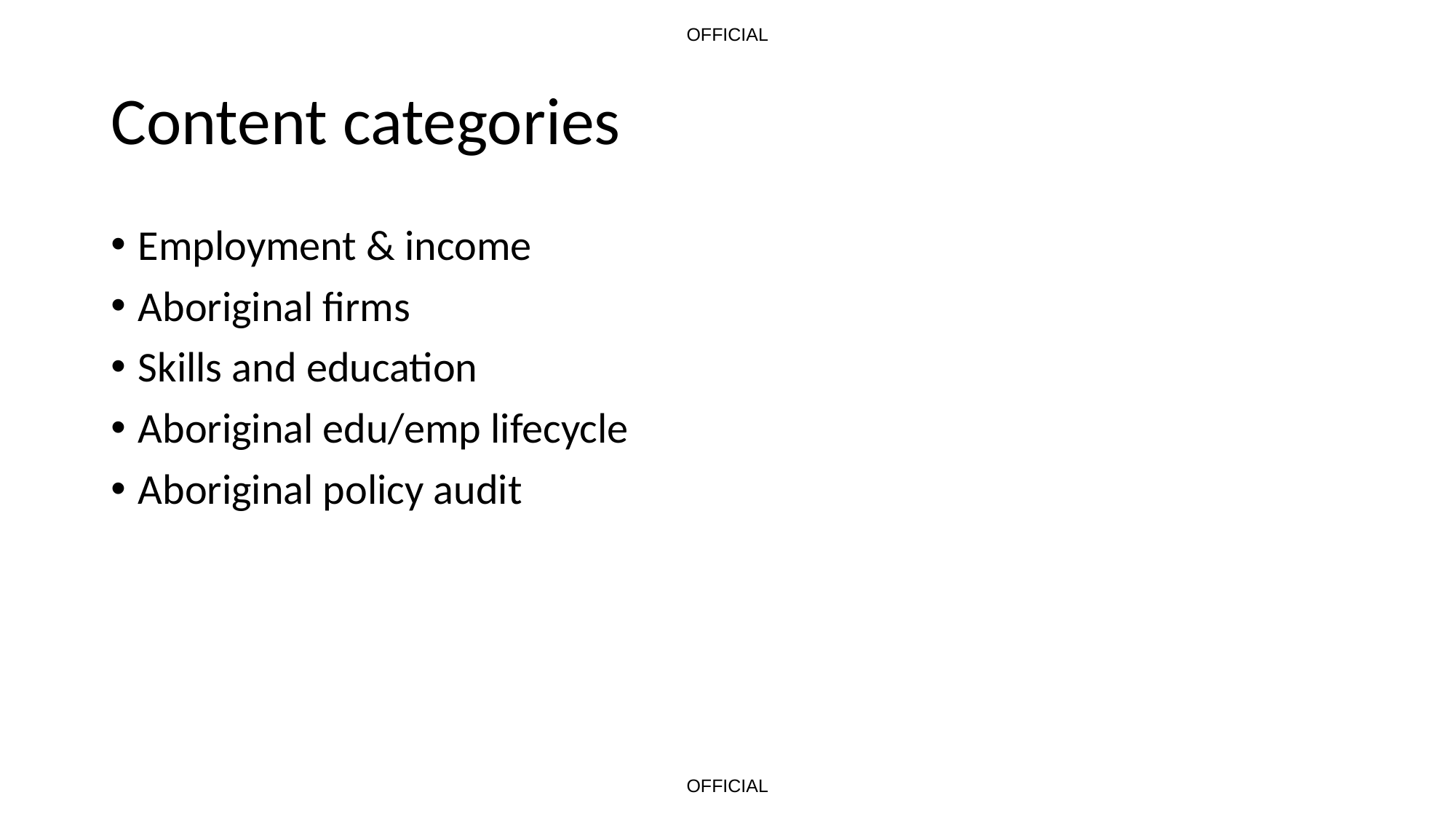

# Content categories
Employment & income
Aboriginal firms
Skills and education
Aboriginal edu/emp lifecycle
Aboriginal policy audit